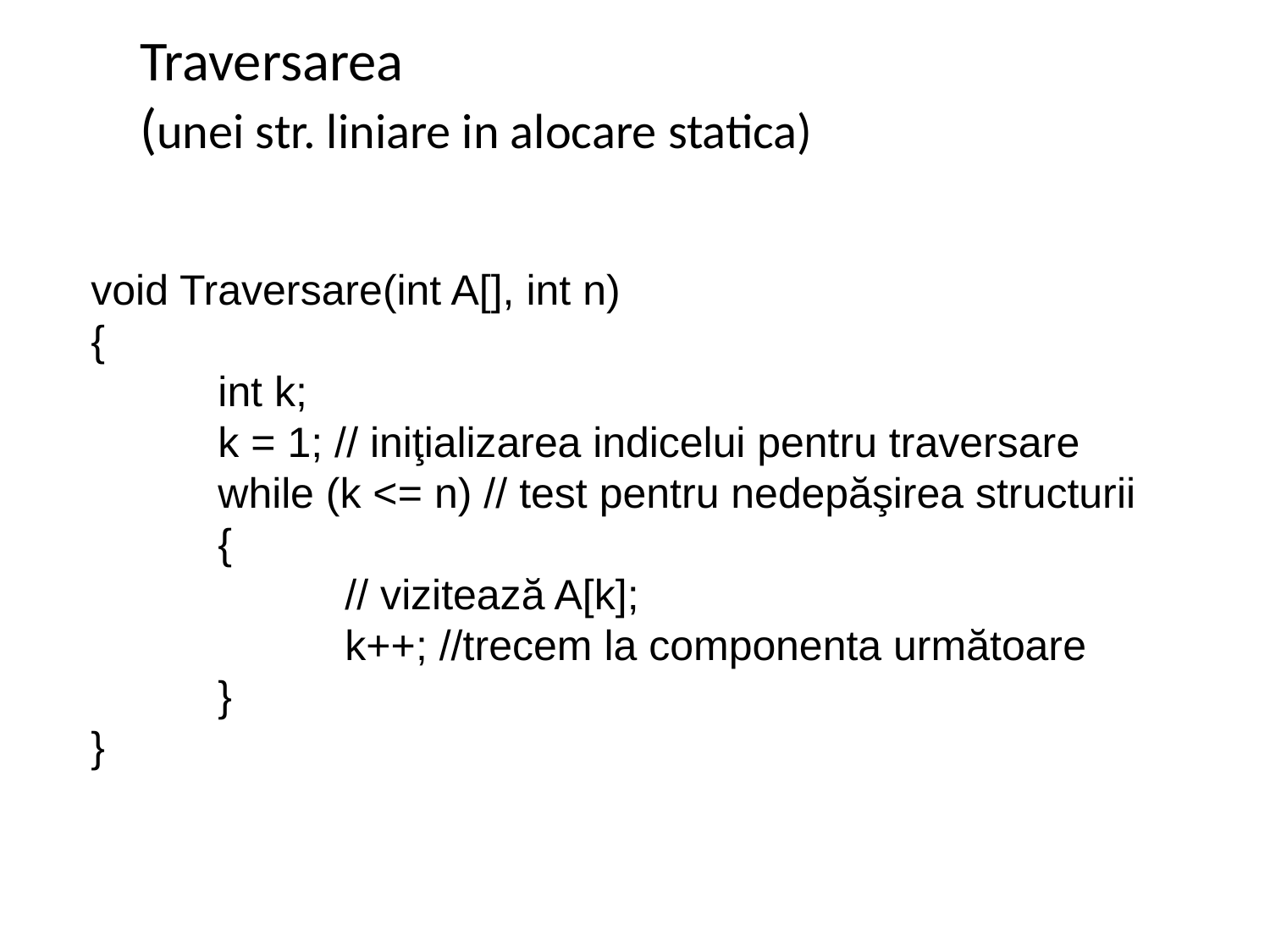

Traversarea
(unei str. liniare in alocare statica)
void Traversare(int A[], int n)
{
    	int k;
	k = 1; // iniţializarea indicelui pentru traversare
	while (k <= n) // test pentru nedepăşirea structurii
	{
		// vizitează A[k];
		k++; //trecem la componenta următoare
	}
}